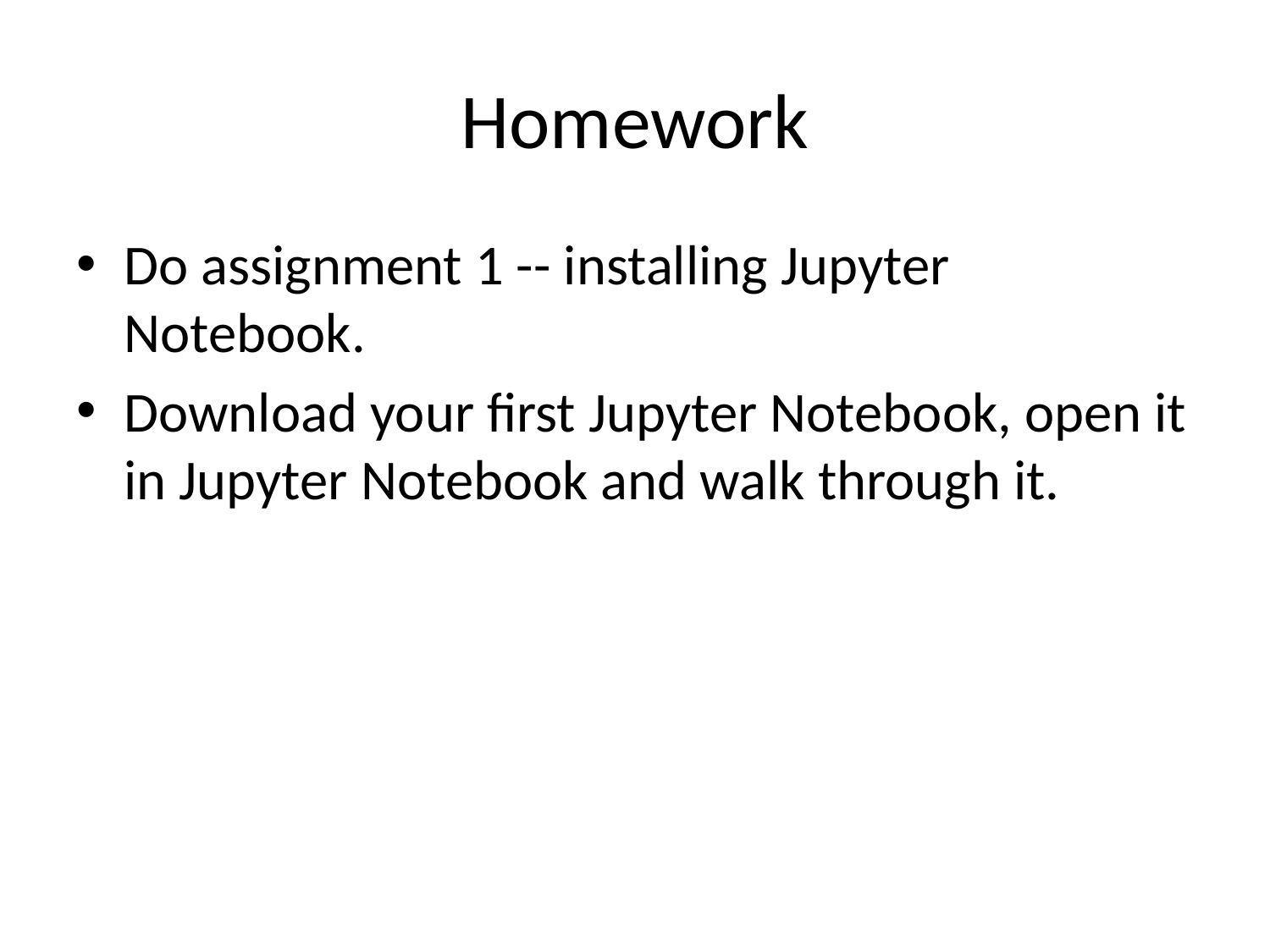

# Homework
Do assignment 1 -- installing Jupyter Notebook.
Download your first Jupyter Notebook, open it in Jupyter Notebook and walk through it.